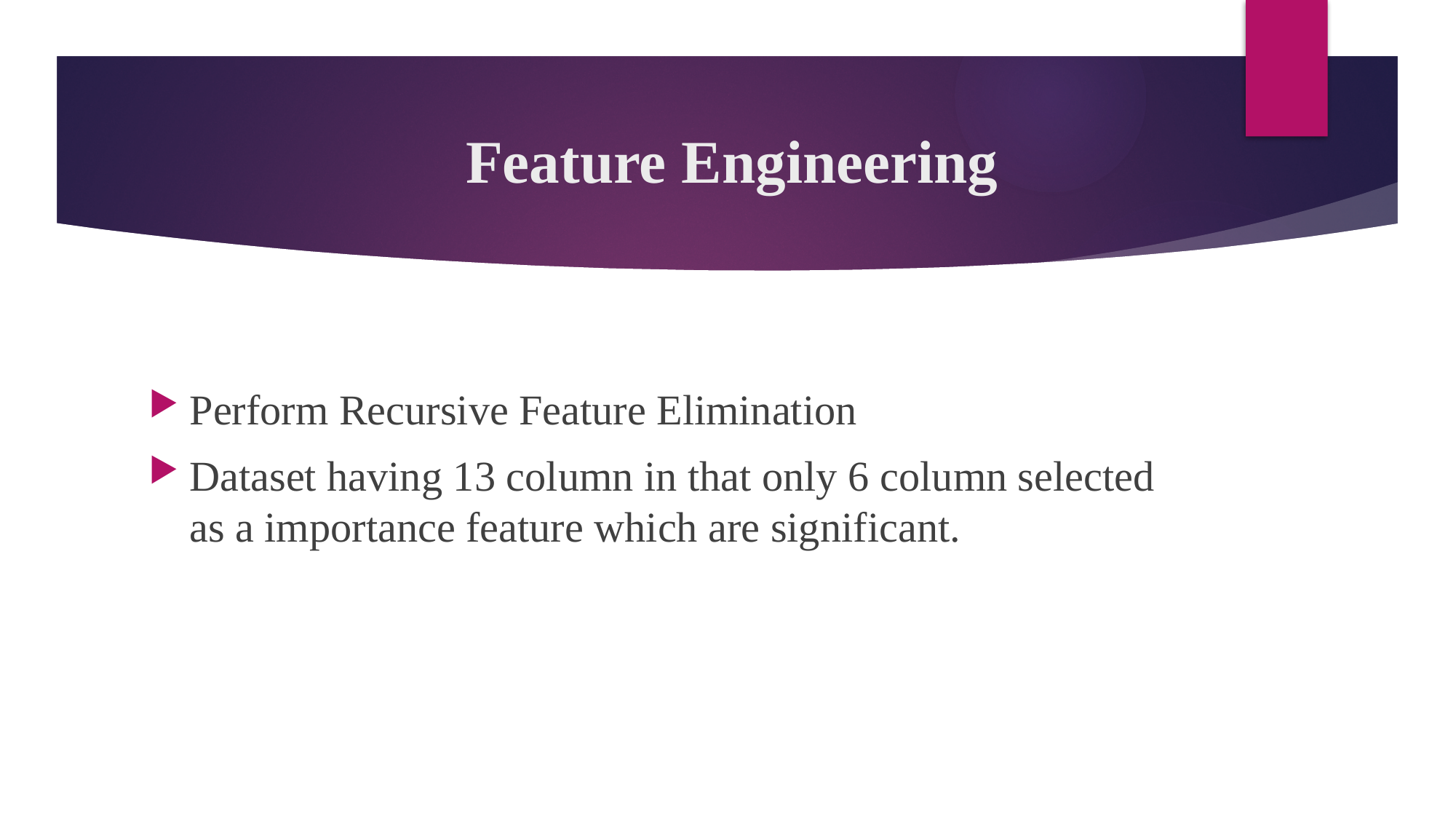

# Feature Engineering

Perform Recursive Feature Elimination
Dataset having 13 column in that only 6 column selected as a importance feature which are significant.